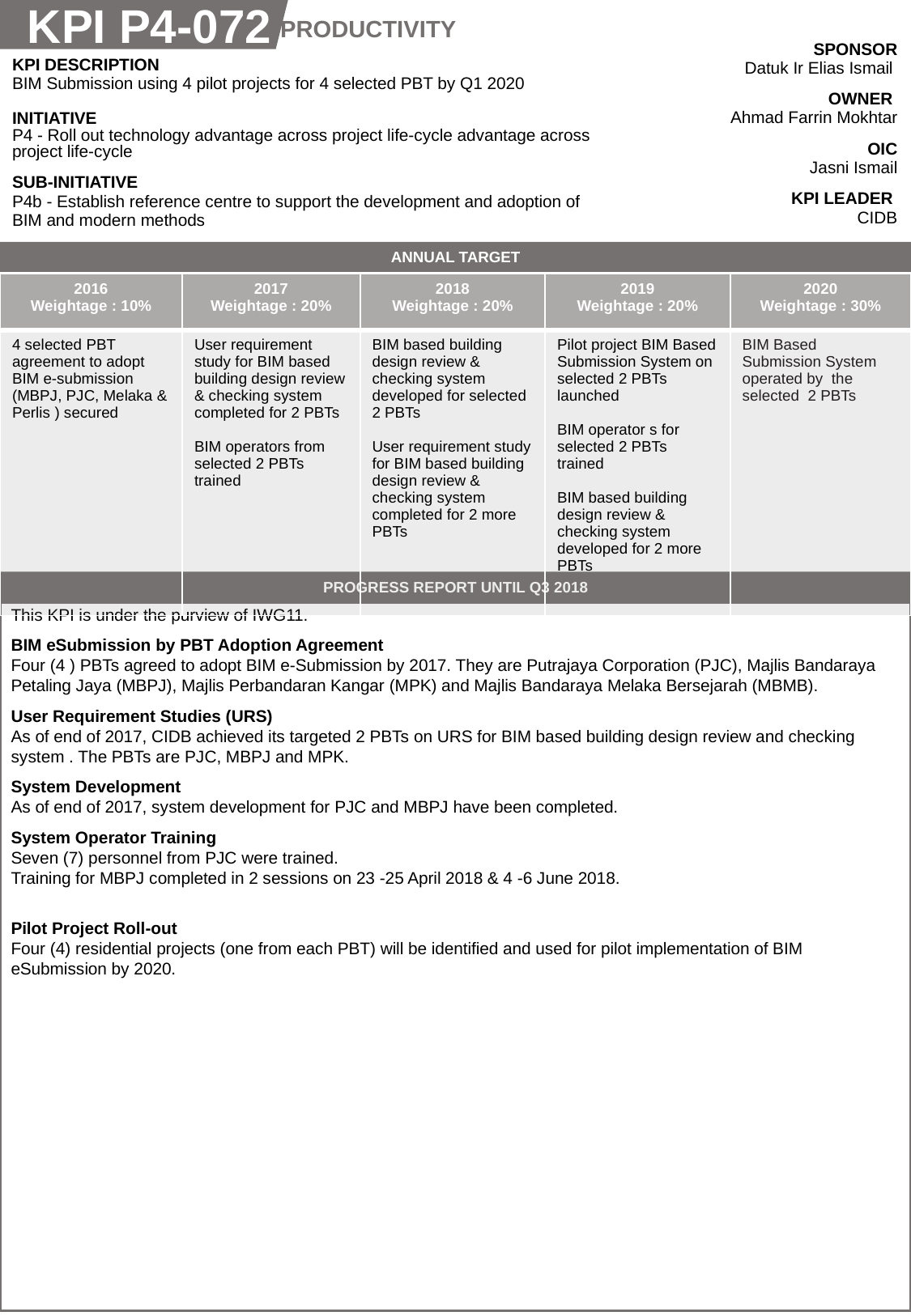

KPI P4-072
PRODUCTIVITY
| SPONSOR Datuk Ir Elias Ismail |
| --- |
| OWNER Ahmad Farrin Mokhtar |
| OIC Jasni Ismail |
| KPI LEADER CIDB |
| KPI DESCRIPTION BIM Submission using 4 pilot projects for 4 selected PBT by Q1 2020 |
| --- |
| INITIATIVE P4 - Roll out technology advantage across project life-cycle advantage across project life-cycle |
| SUB-INITIATIVE P4b - Establish reference centre to support the development and adoption of BIM and modern methods |
ANNUAL TARGET
| 2016 Weightage : 10% | 2017 Weightage : 20% | 2018 Weightage : 20% | 2019 Weightage : 20% | 2020 Weightage : 30% |
| --- | --- | --- | --- | --- |
| 4 selected PBT agreement to adopt BIM e-submission (MBPJ, PJC, Melaka & Perlis ) secured | User requirement study for BIM based building design review & checking system completed for 2 PBTs BIM operators from selected 2 PBTs trained | BIM based building design review & checking system developed for selected 2 PBTs User requirement study for BIM based building design review & checking system completed for 2 more PBTs | Pilot project BIM Based Submission System on selected 2 PBTs launched BIM operator s for selected 2 PBTs trained BIM based building design review & checking system developed for 2 more PBTs | BIM Based Submission System operated by the selected 2 PBTs |
PROGRESS REPORT UNTIL Q3 2018
This KPI is under the purview of IWG11.

BIM eSubmission by PBT Adoption Agreement
Four (4 ) PBTs agreed to adopt BIM e-Submission by 2017. They are Putrajaya Corporation (PJC), Majlis Bandaraya Petaling Jaya (MBPJ), Majlis Perbandaran Kangar (MPK) and Majlis Bandaraya Melaka Bersejarah (MBMB).

User Requirement Studies (URS)
As of end of 2017, CIDB achieved its targeted 2 PBTs on URS for BIM based building design review and checking system . The PBTs are PJC, MBPJ and MPK.

System Development
As of end of 2017, system development for PJC and MBPJ have been completed.

System Operator Training
Seven (7) personnel from PJC were trained.
Training for MBPJ completed in 2 sessions on 23 -25 April 2018 & 4 -6 June 2018.

Pilot Project Roll-out
Four (4) residential projects (one from each PBT) will be identified and used for pilot implementation of BIM eSubmission by 2020.